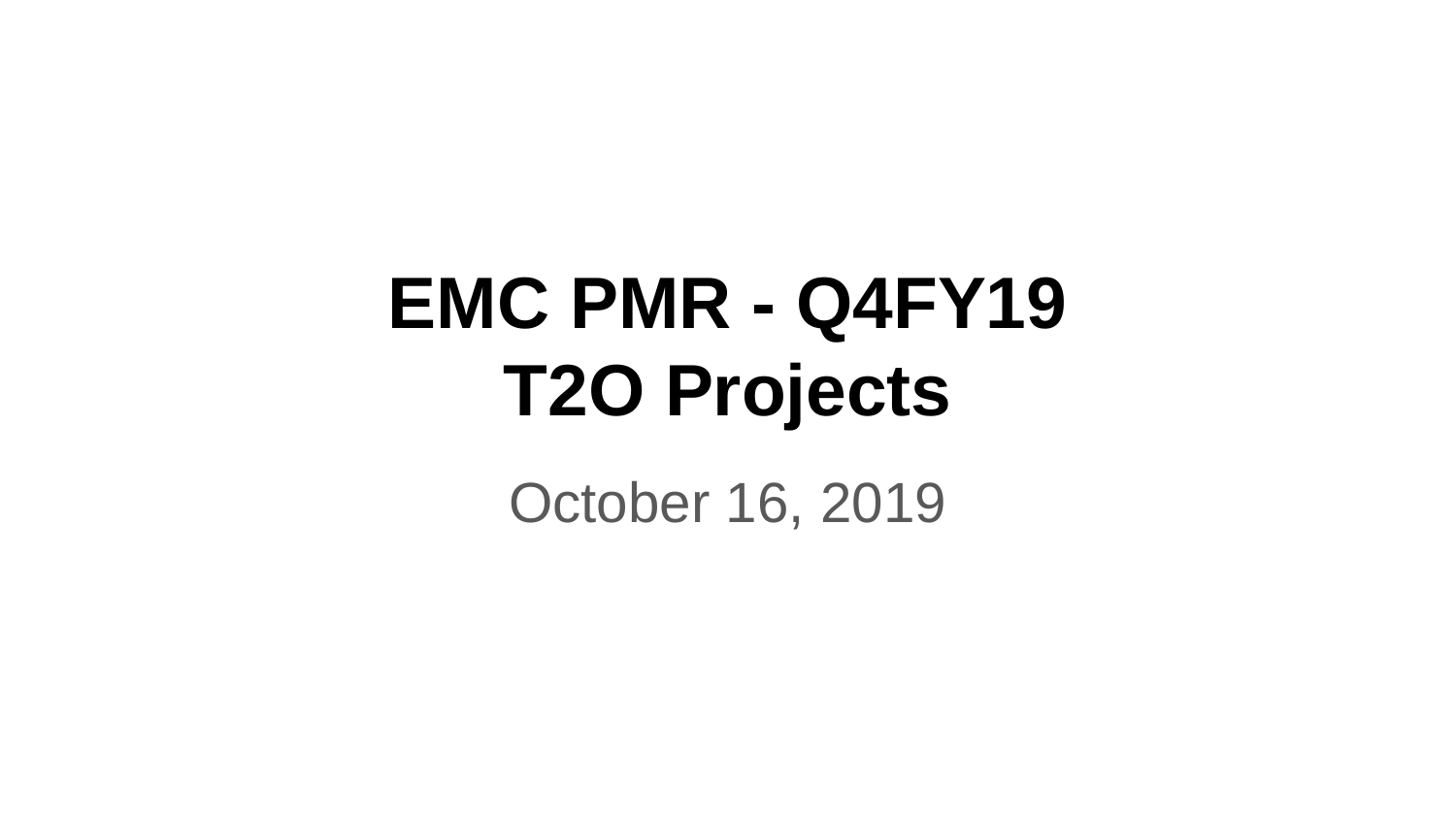

# EMC PMR - Q4FY19
T2O Projects
October 16, 2019